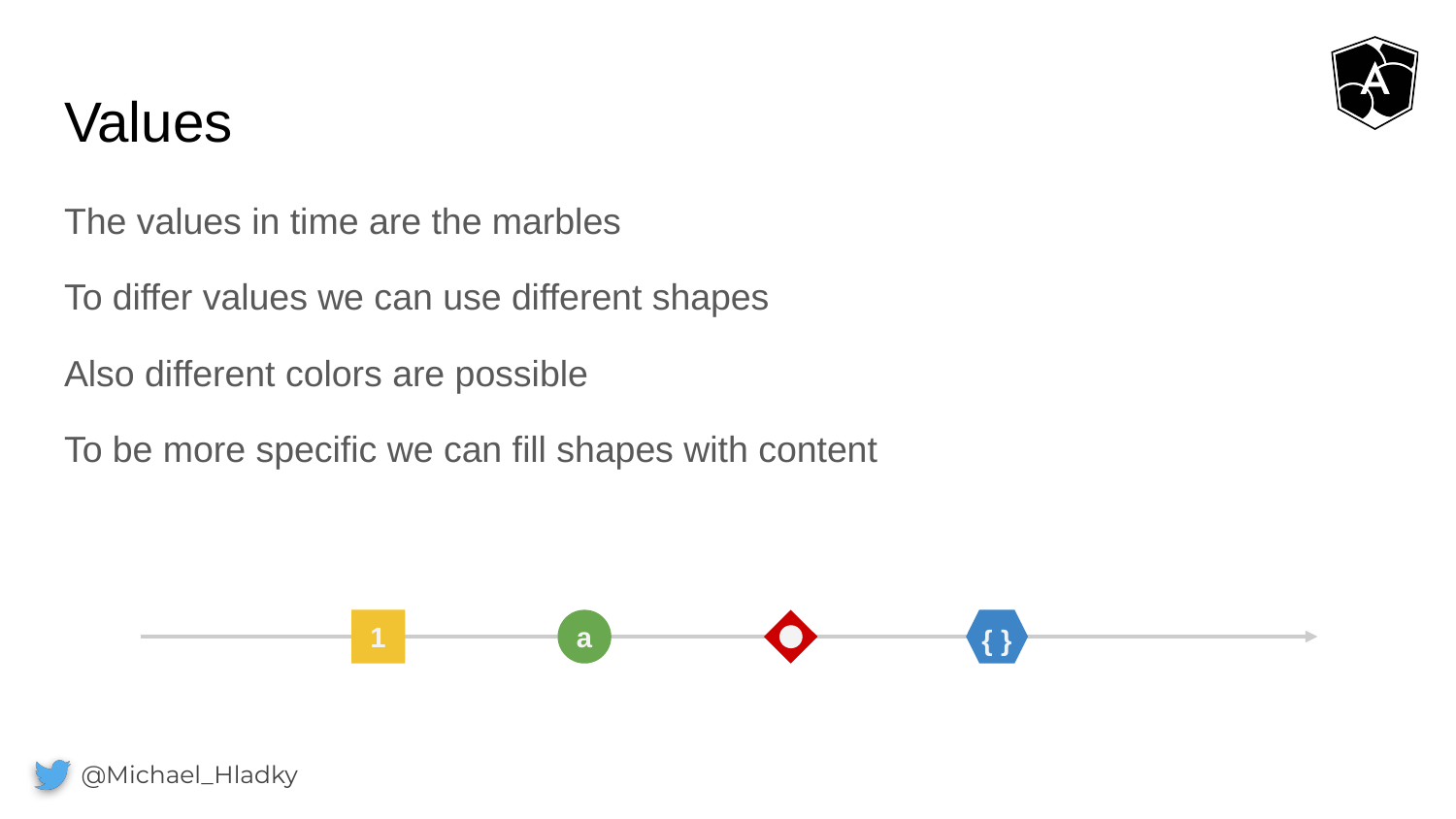

# Values
The values in time are the marbles
To differ values we can use different shapes
Also different colors are possible
To be more specific we can fill shapes with content

{ }
1
a